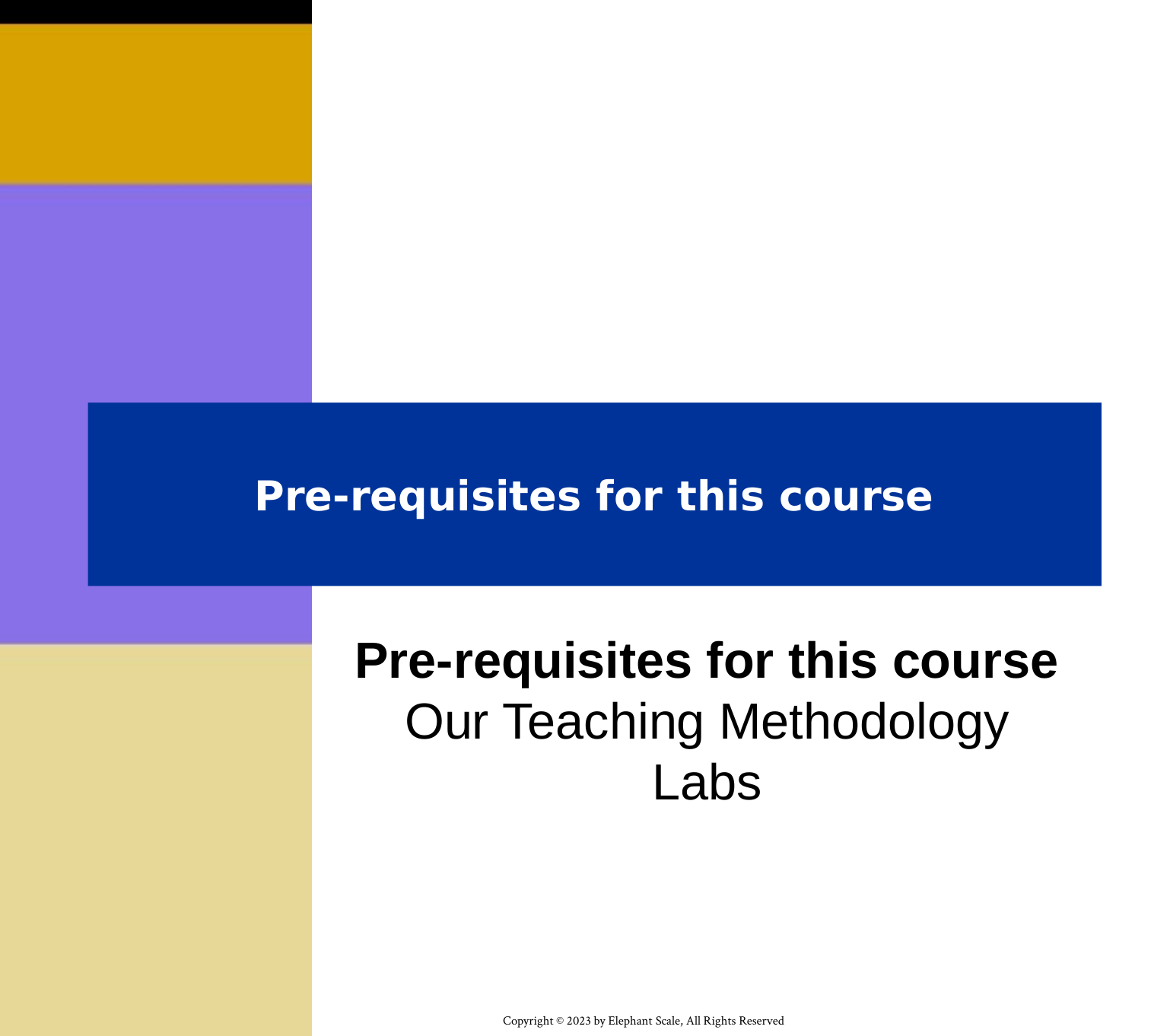

# Pre-requisites for this course
Pre-requisites for this course
Our Teaching Methodology
Labs

Copyright © 2023 by Elephant Scale, All Rights Reserved